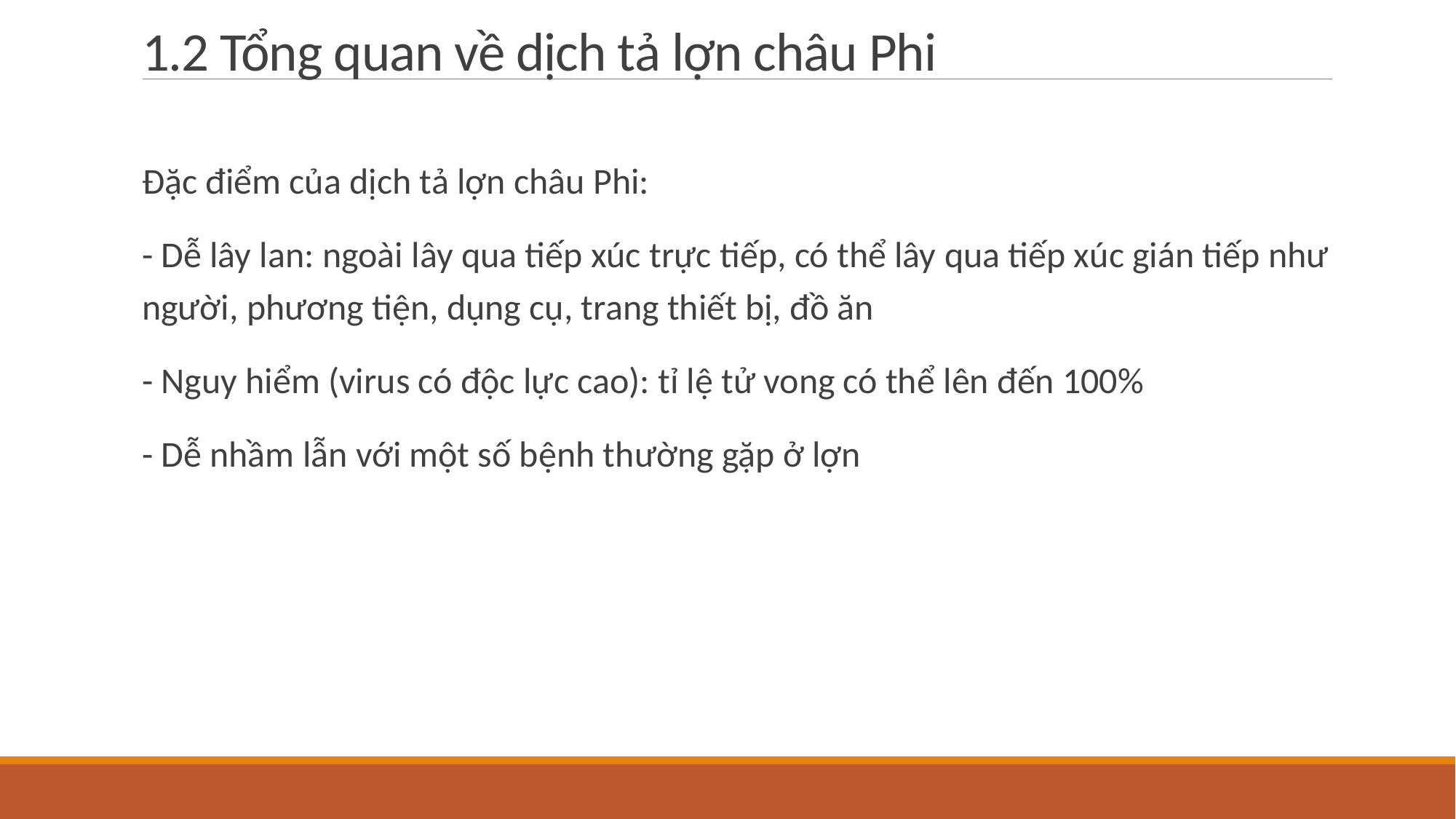

# 1.2 Tổng quan về dịch tả lợn châu Phi
Đặc điểm của dịch tả lợn châu Phi:
- Dễ lây lan: ngoài lây qua tiếp xúc trực tiếp, có thể lây qua tiếp xúc gián tiếp như người, phương tiện, dụng cụ, trang thiết bị, đồ ăn
- Nguy hiểm (virus có độc lực cao): tỉ lệ tử vong có thể lên đến 100%
- Dễ nhầm lẫn với một số bệnh thường gặp ở lợn